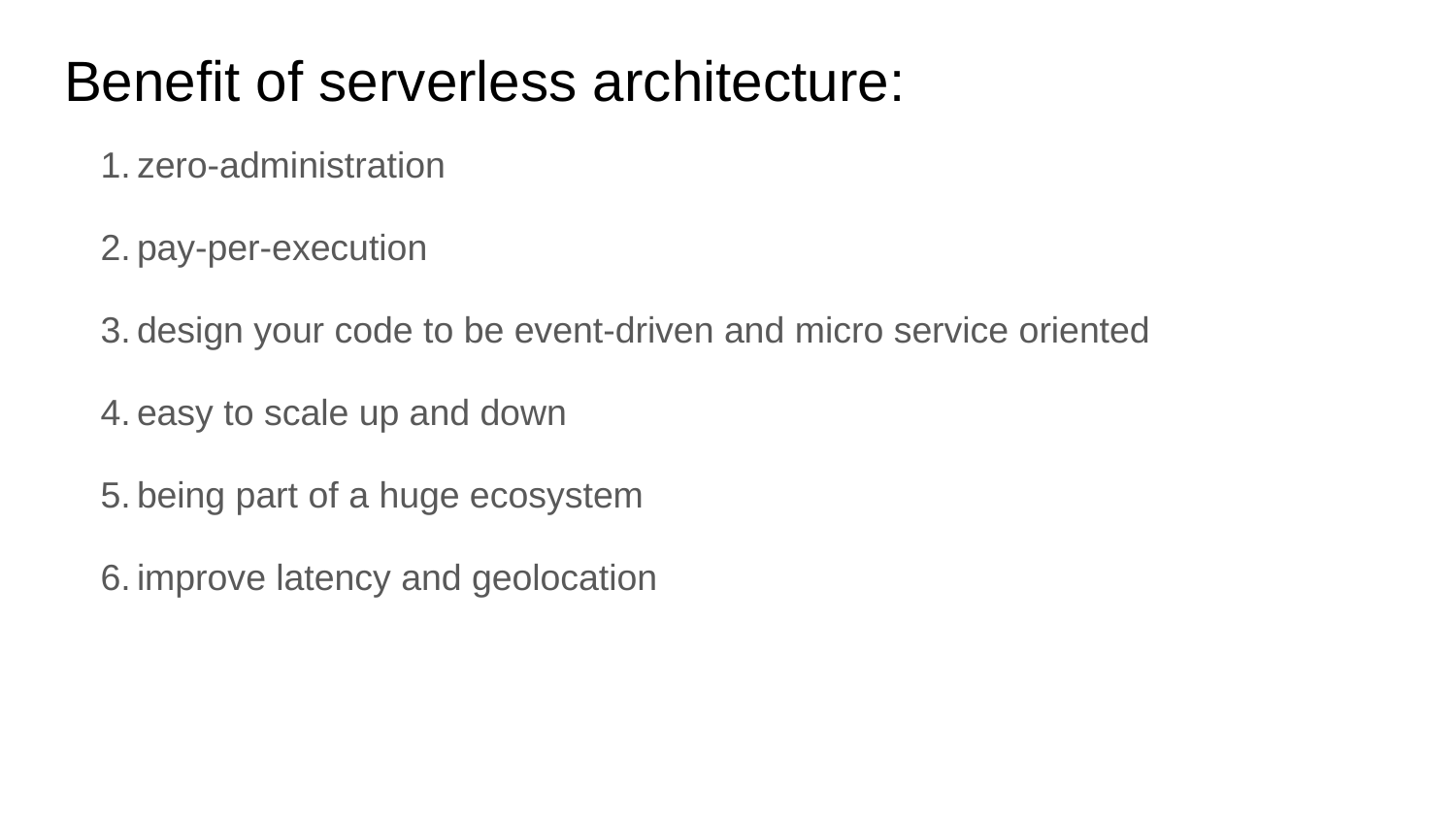

# Benefit of serverless architecture:
zero-administration
pay-per-execution
design your code to be event-driven and micro service oriented
easy to scale up and down
being part of a huge ecosystem
improve latency and geolocation